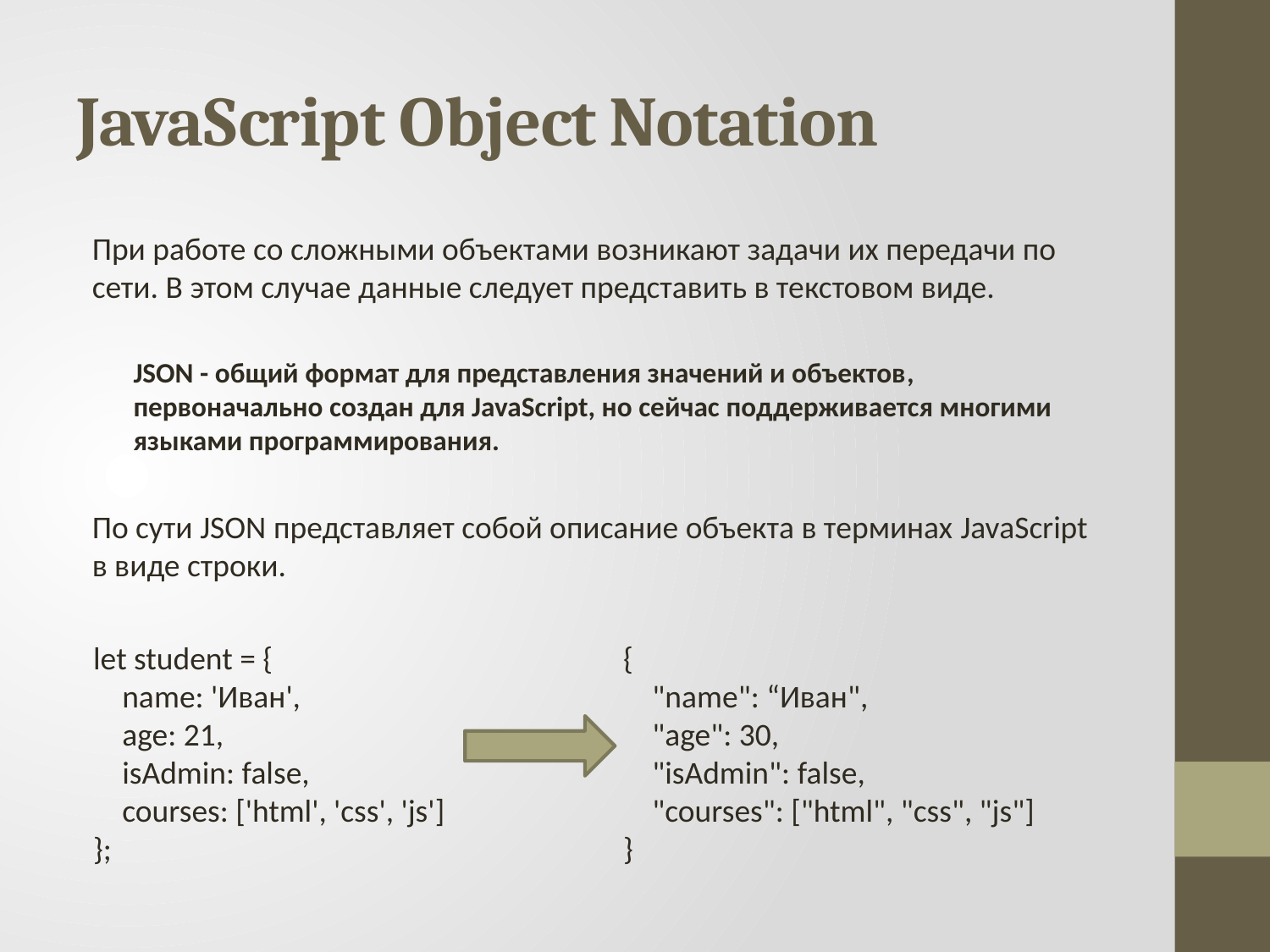

# JavaScript Object Notation
При работе со сложными объектами возникают задачи их передачи по сети. В этом случае данные следует представить в текстовом виде.

JSON - общий формат для представления значений и объектов, первоначально создан для JavaScript, но сейчас поддерживается многими языками программирования.

По сути JSON представляет собой описание объекта в терминах JavaScript в виде строки.

let student = {
    name: 'Иван',
    age: 21,
    isAdmin: false,
    courses: ['html', 'css', 'js']
};

{
    "name": “Иван",
    "age": 30,
    "isAdmin": false,
    "courses": ["html", "css", "js"]
}